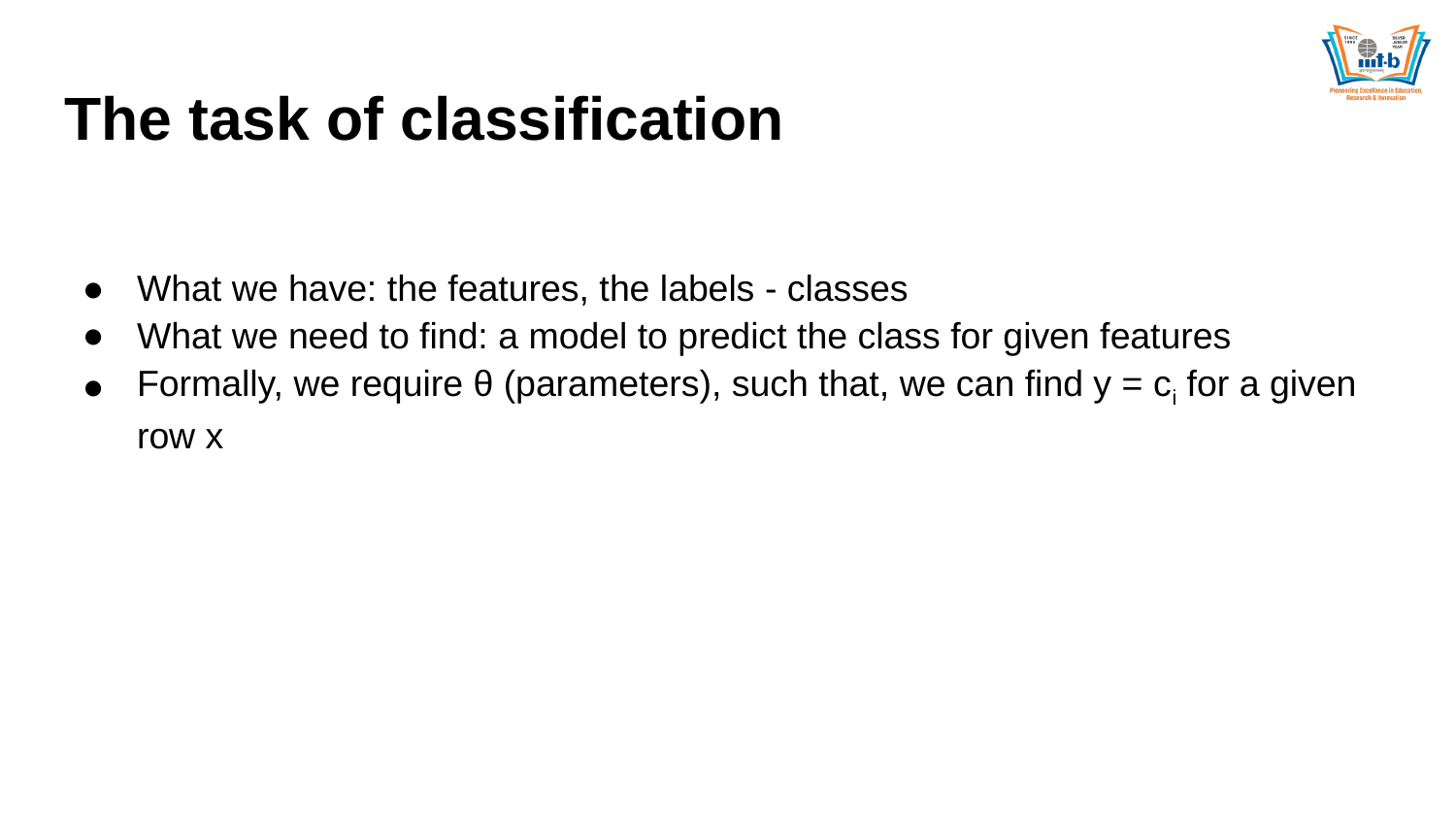

# The task of classification
What we have: the features, the labels - classes
What we need to find: a model to predict the class for given features
Formally, we require θ (parameters), such that, we can find y = ci for a given row x